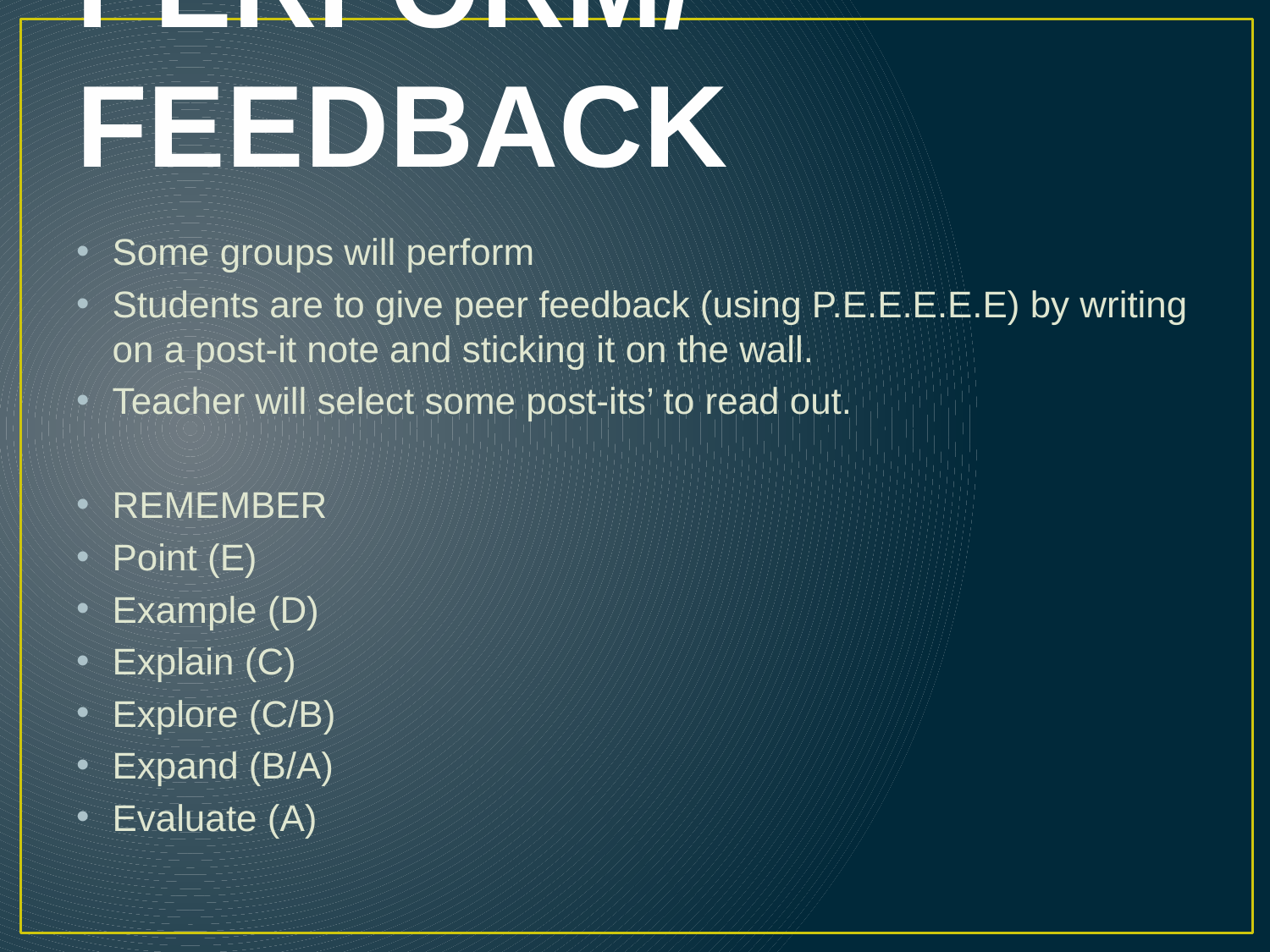

# PERFORM/FEEDBACK
Some groups will perform
Students are to give peer feedback (using P.E.E.E.E.E) by writing on a post-it note and sticking it on the wall.
Teacher will select some post-its’ to read out.

REMEMBER
Point (E)
Example (D)
Explain (C)
Explore (C/B)
Expand (B/A)
Evaluate (A)